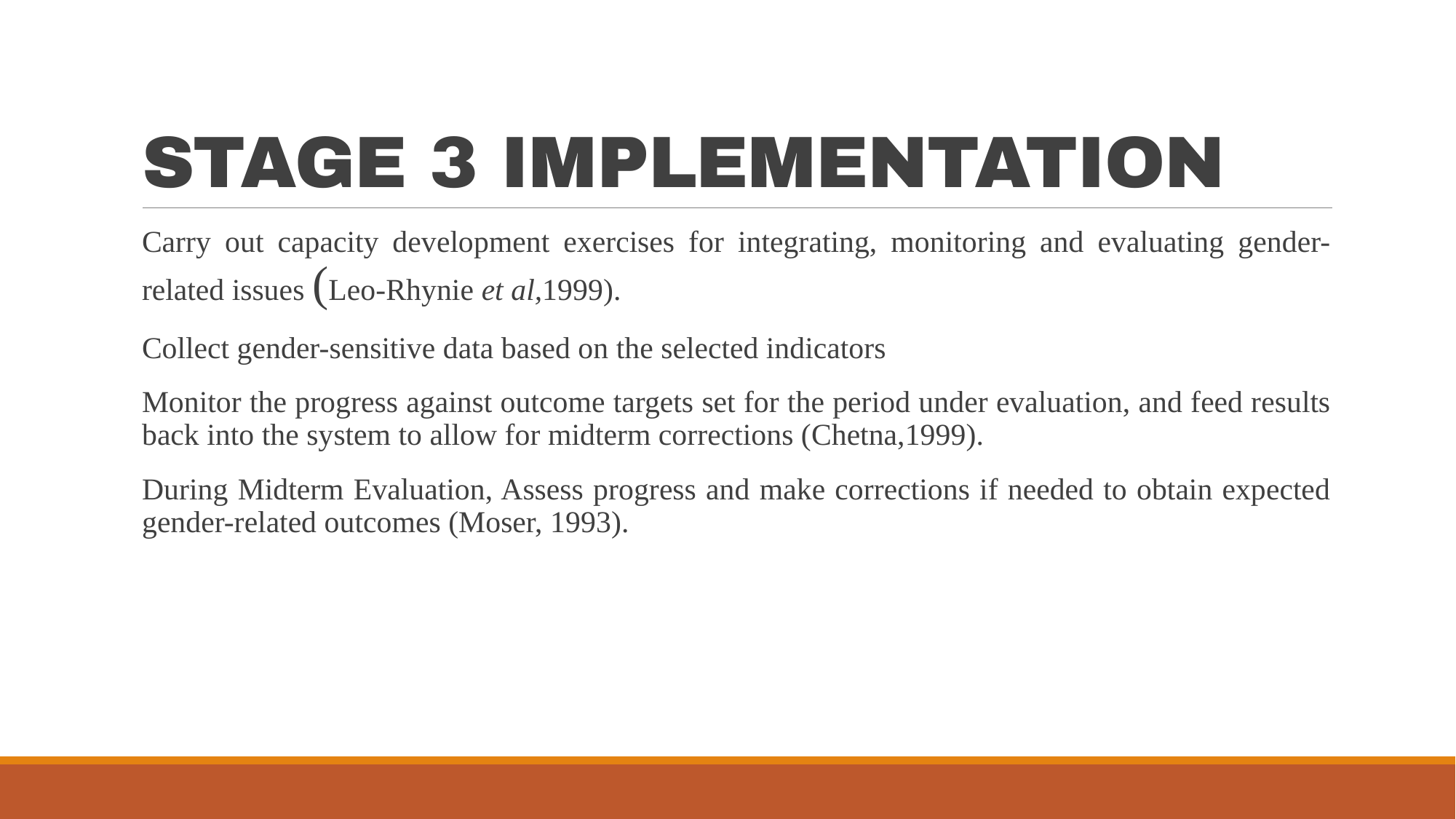

# STAGE 3 IMPLEMENTATION
Carry out capacity development exercises for integrating, monitoring and evaluating gender-related issues (Leo-Rhynie et al,1999).
Collect gender-sensitive data based on the selected indicators
Monitor the progress against outcome targets set for the period under evaluation, and feed results back into the system to allow for midterm corrections (Chetna,1999).
During Midterm Evaluation, Assess progress and make corrections if needed to obtain expected gender-related outcomes (Moser, 1993).